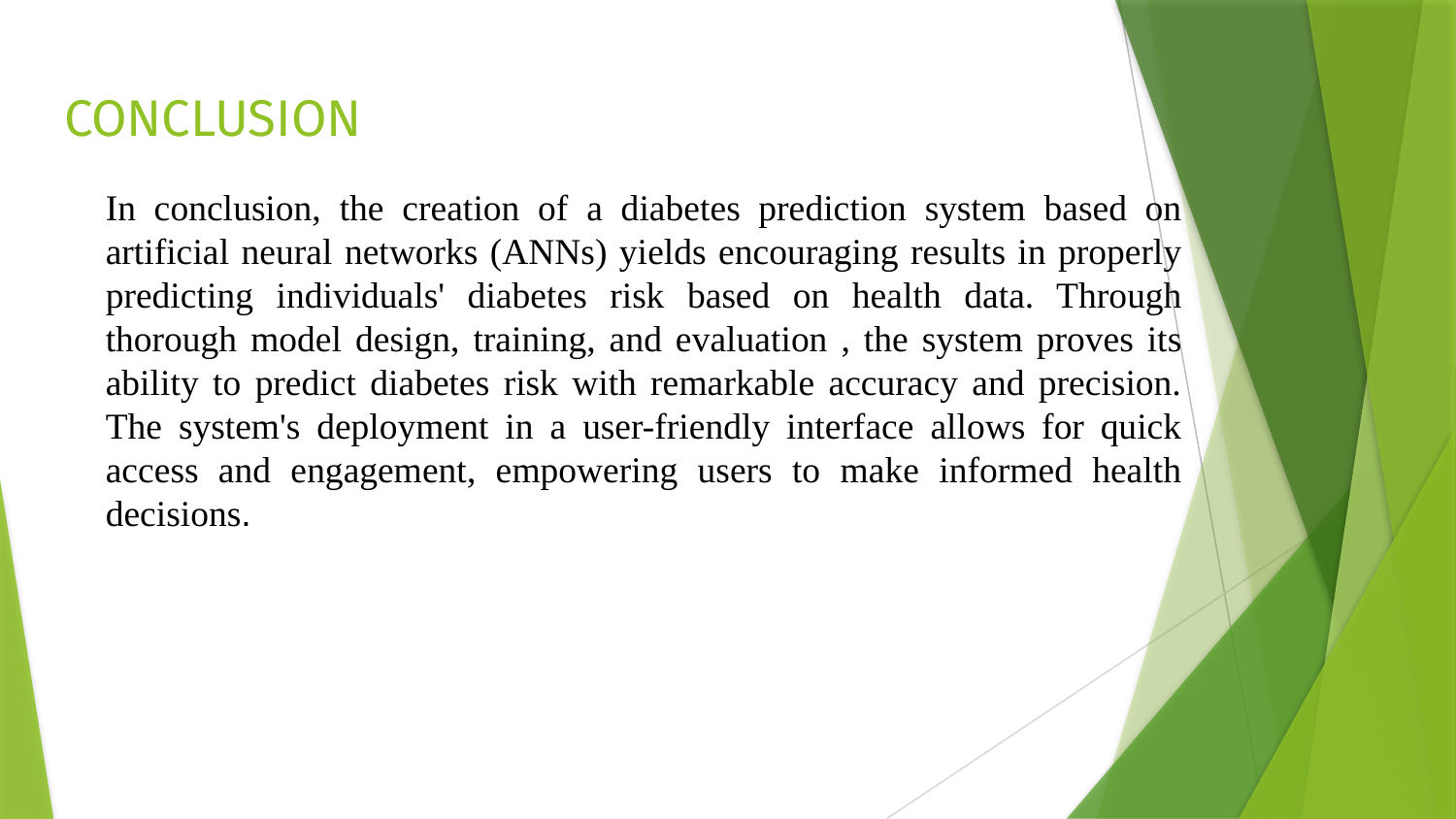

# CONCLUSION
In conclusion, the creation of a diabetes prediction system based on artificial neural networks (ANNs) yields encouraging results in properly predicting individuals' diabetes risk based on health data. Through thorough model design, training, and evaluation , the system proves its ability to predict diabetes risk with remarkable accuracy and precision. The system's deployment in a user-friendly interface allows for quick access and engagement, empowering users to make informed health decisions.